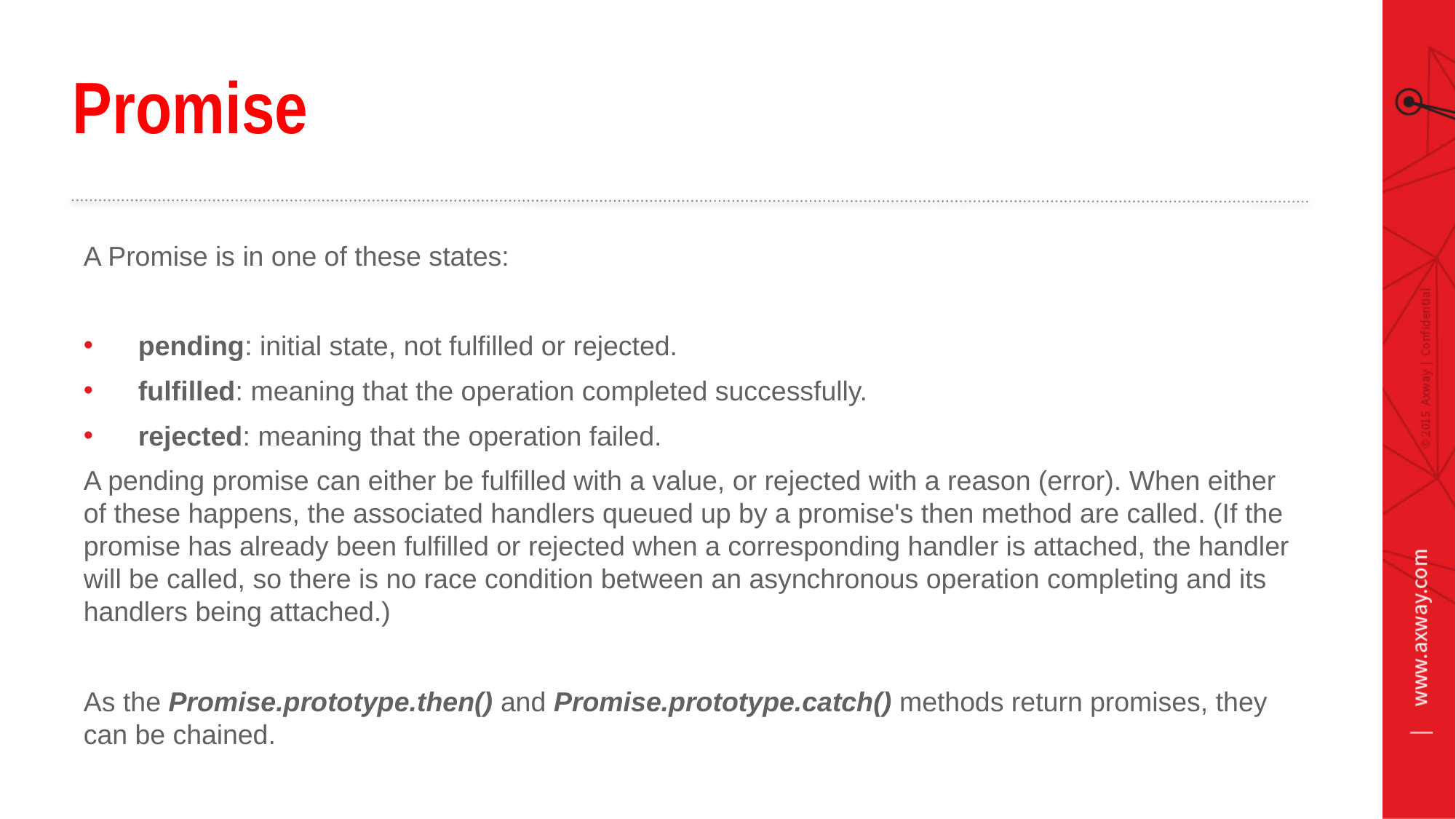

# Promise
A Promise is in one of these states:

pending: initial state, not fulfilled or rejected.
fulfilled: meaning that the operation completed successfully.
rejected: meaning that the operation failed.
A pending promise can either be fulfilled with a value, or rejected with a reason (error). When either of these happens, the associated handlers queued up by a promise's then method are called. (If the promise has already been fulfilled or rejected when a corresponding handler is attached, the handler will be called, so there is no race condition between an asynchronous operation completing and its handlers being attached.)

As the Promise.prototype.then() and Promise.prototype.catch() methods return promises, they can be chained.